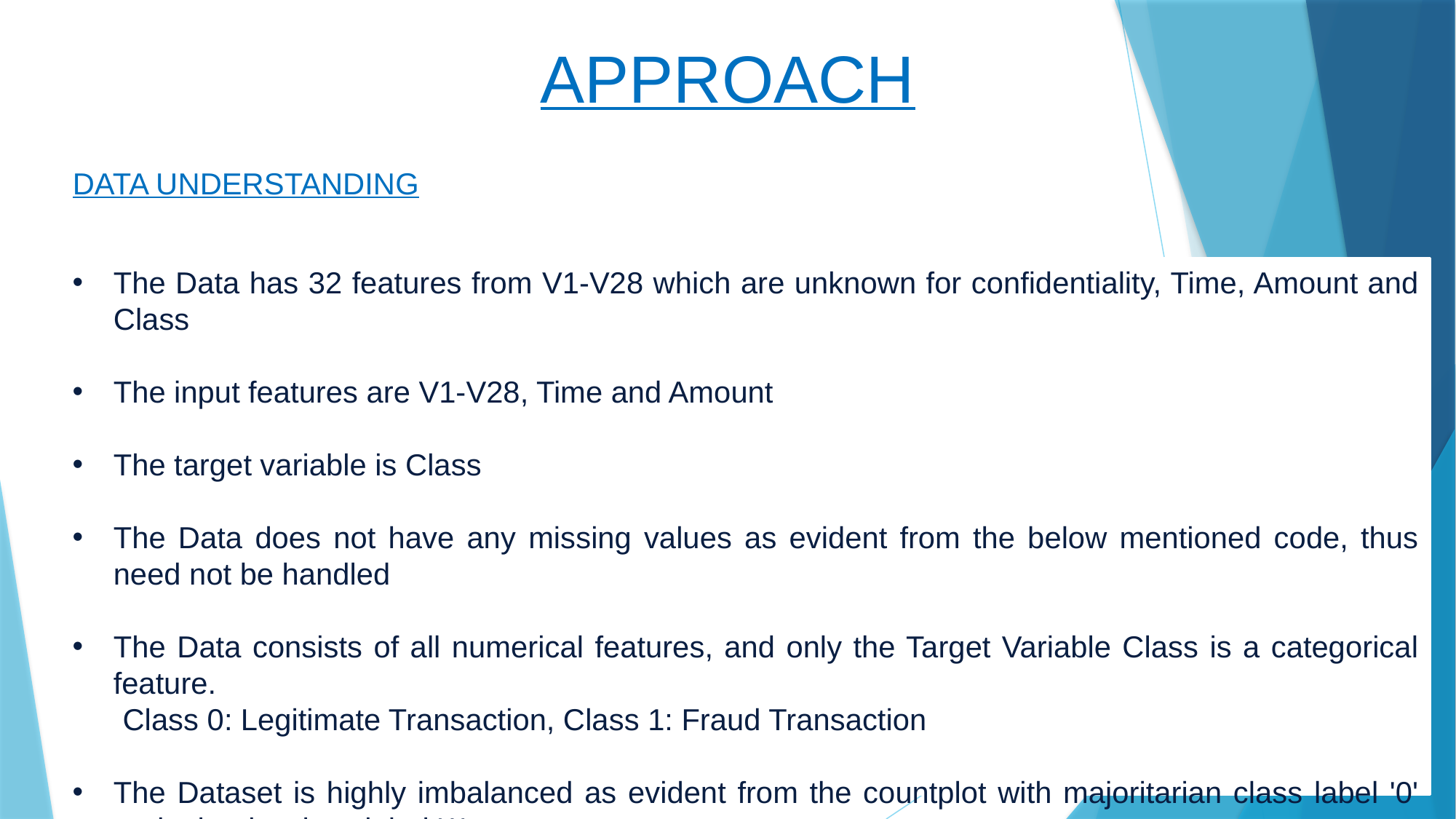

APPROACH
DATA UNDERSTANDING
The Data has 32 features from V1-V28 which are unknown for confidentiality, Time, Amount and Class

The input features are V1-V28, Time and Amount

The target variable is Class

The Data does not have any missing values as evident from the below mentioned code, thus need not be handled

The Data consists of all numerical features, and only the Target Variable Class is a categorical feature.
      Class 0: Legitimate Transaction, Class 1: Fraud Transaction

The Dataset is highly imbalanced as evident from the countplot with majoritarian class label '0' and minority class label '1'